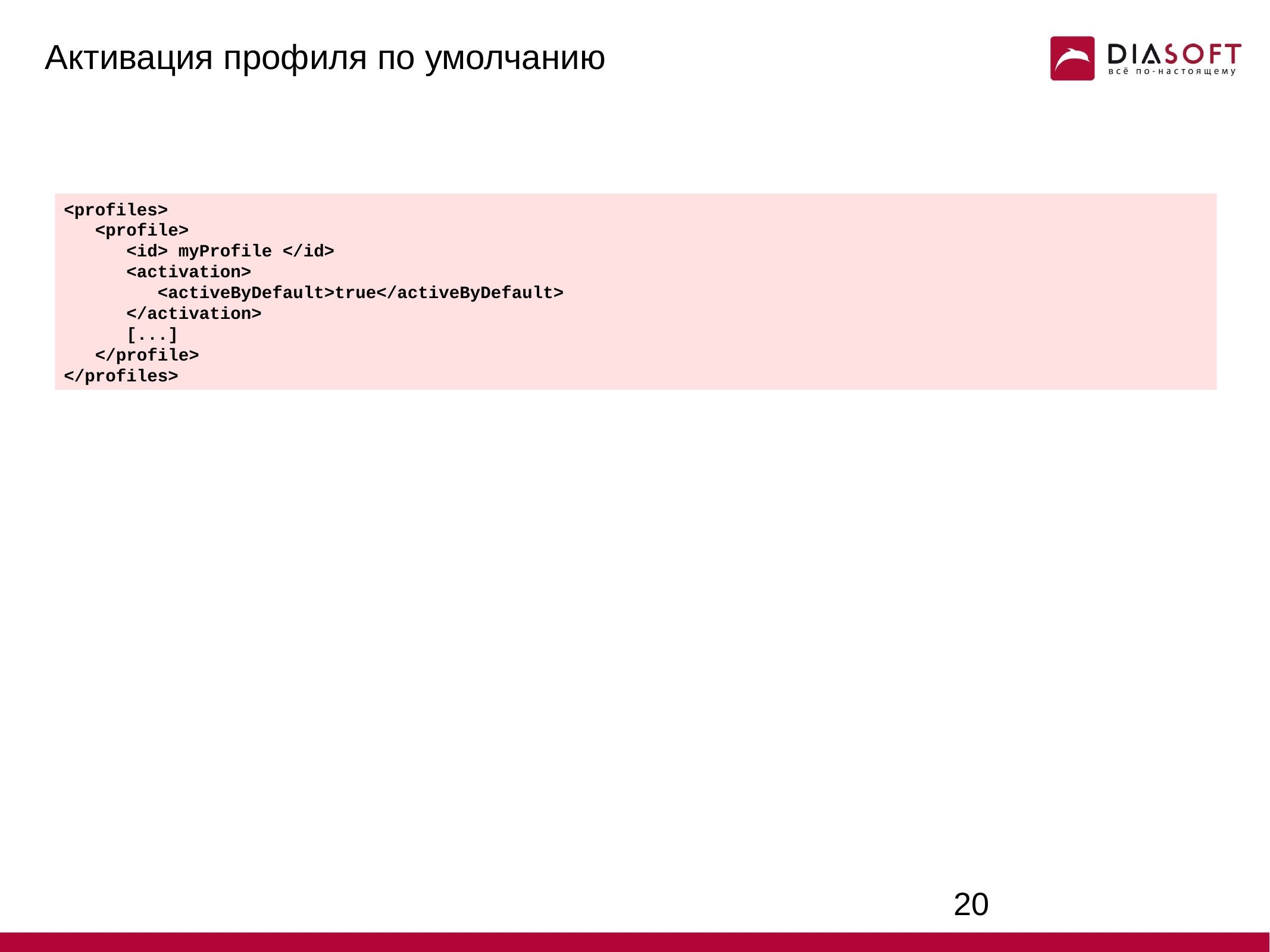

# Активация профиля по умолчанию
<profiles>
   <profile>
      <id> myProfile </id>
      <activation>
         <activeByDefault>true</activeByDefault>
      </activation>
      [...]
   </profile>
</profiles>
20